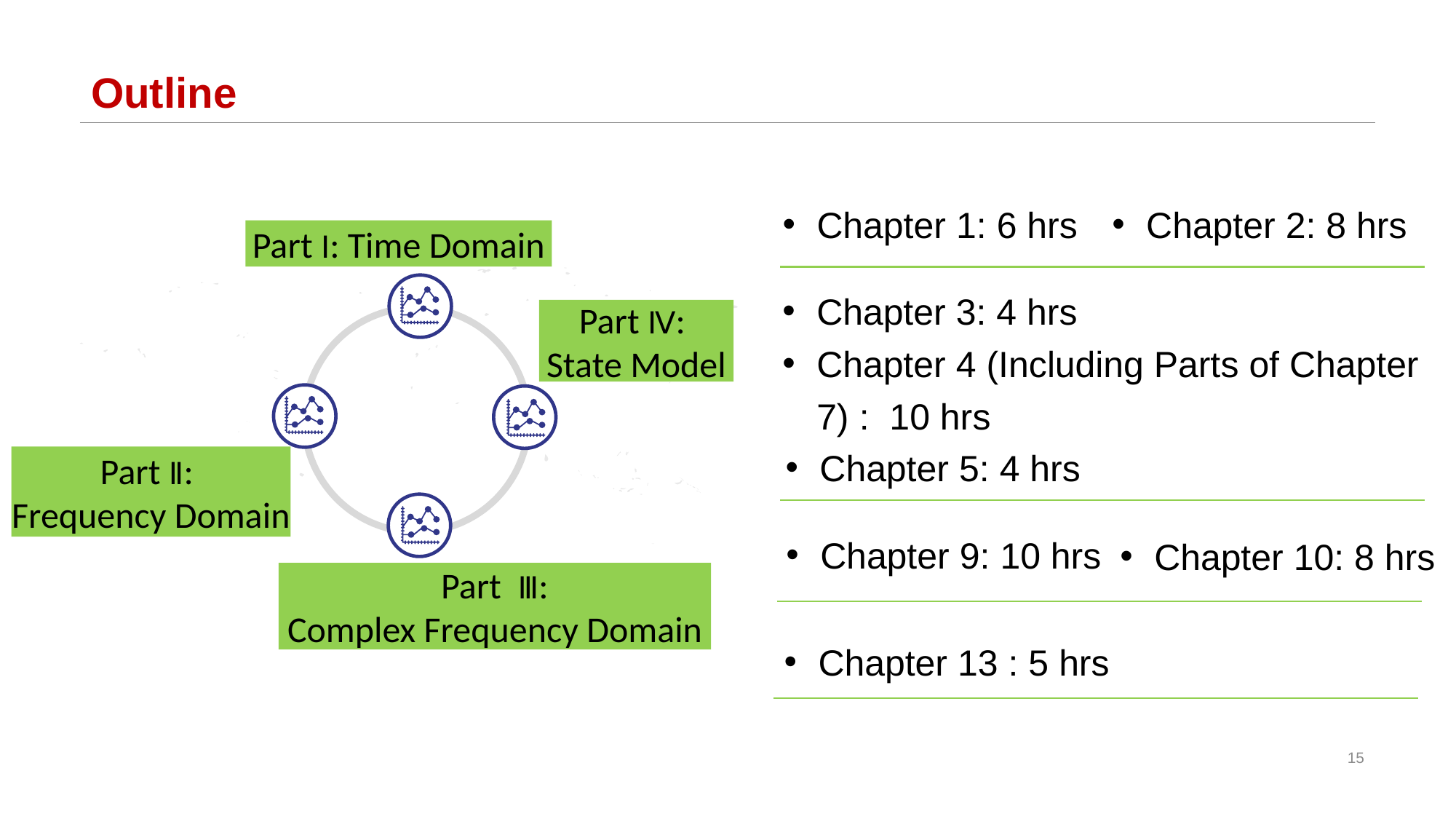

# Outline
Chapter 1: 6 hrs
Chapter 2: 8 hrs
Part Ⅰ: Time Domain

Chapter 3: 4 hrs
Chapter 4 (Including Parts of Chapter 7) :  10 hrs
Chapter 5: 4 hrs
Part Ⅱ:
Frequency Domain
Part Ⅳ:
State Model
Chapter 13 : 5 hrs
Chapter 9: 10 hrs
Chapter 10: 8 hrs
Part  Ⅲ:
Complex Frequency Domain
15